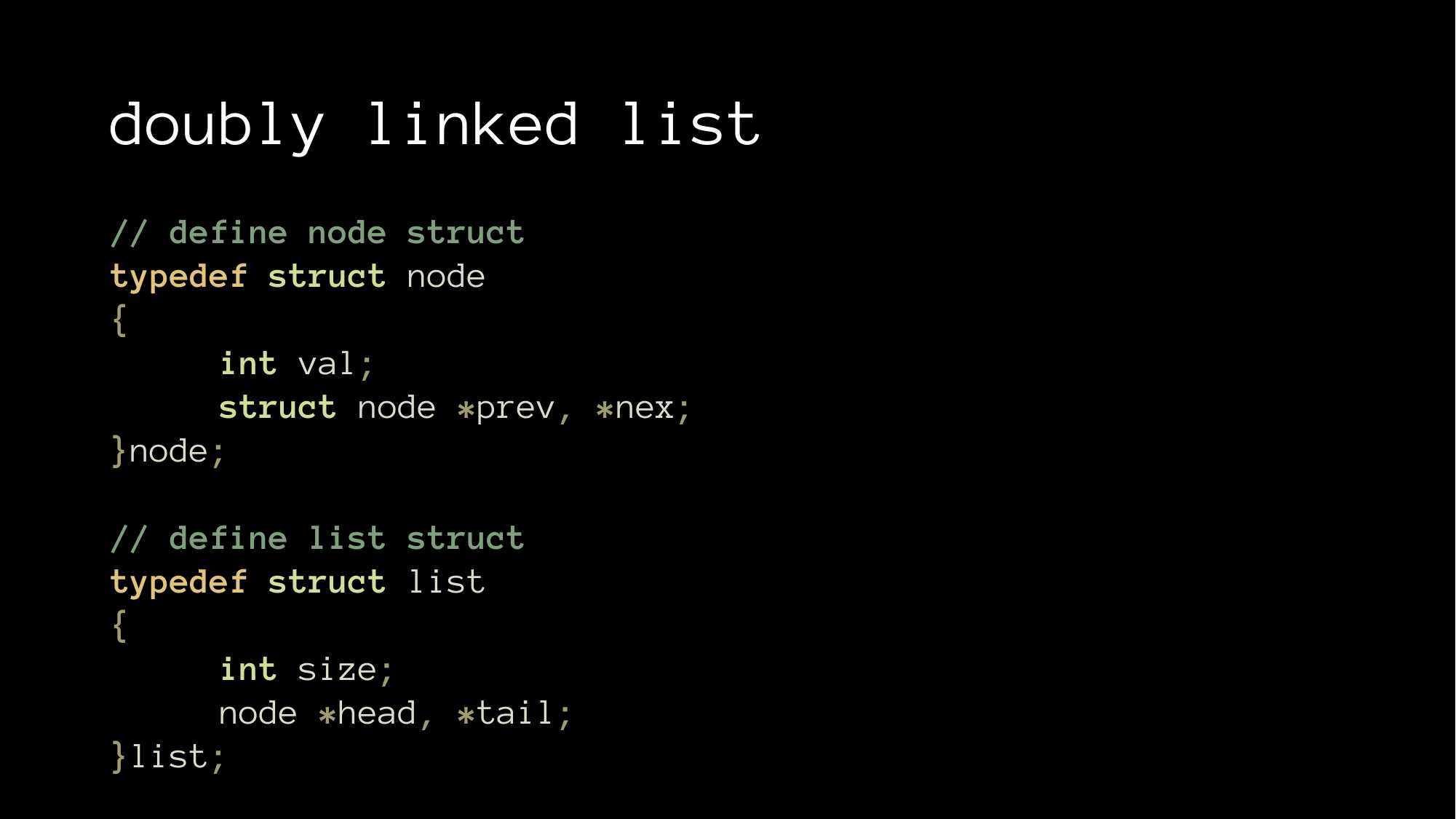

# doubly linked list
// define node struct
typedef struct node
{
	int val;
	struct node *prev, *nex;
}node;

// define list struct
typedef struct list
{
	int size;
	node *head, *tail;
}list;